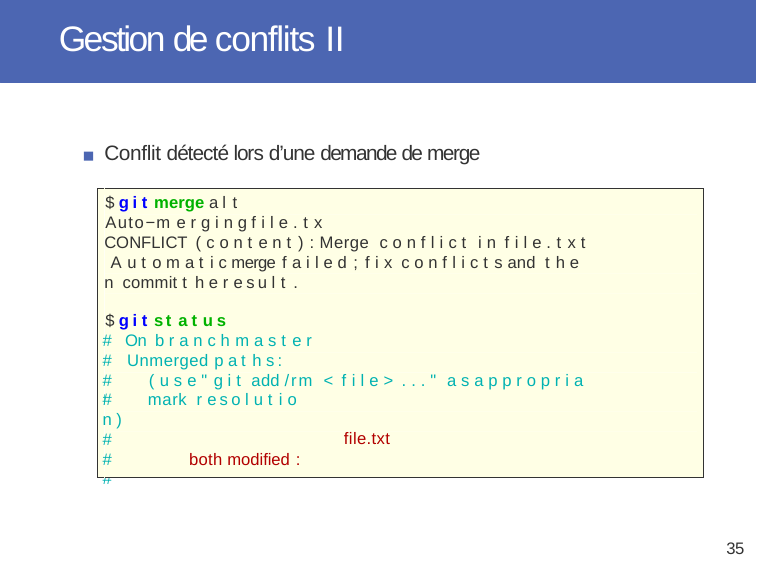

# Gestion de conflits II
Conflit détecté lors d’une demande de merge

$ g i t merge a l t
CONFLICT ( c o n t e n t ) : Merge c o n f l i c t i n f i l e . t x t  A u t o m a t i c merge f a i l e d ; f i x c o n f l i c t s and t h e n  commit t h e r e s u l t .
$ g i t s t a t u s
# On b r a n c h m a s t e r
# Unmerged p a t h s :
#	( u s e " g i t add /rm < f i l e > . . . " a s a p p r o p r i a t e t o

Auto−m e r g i n g f i l e . t x t

#	mark r e s o l u t i o n )
#
#	both modified :
#

file.txt

35